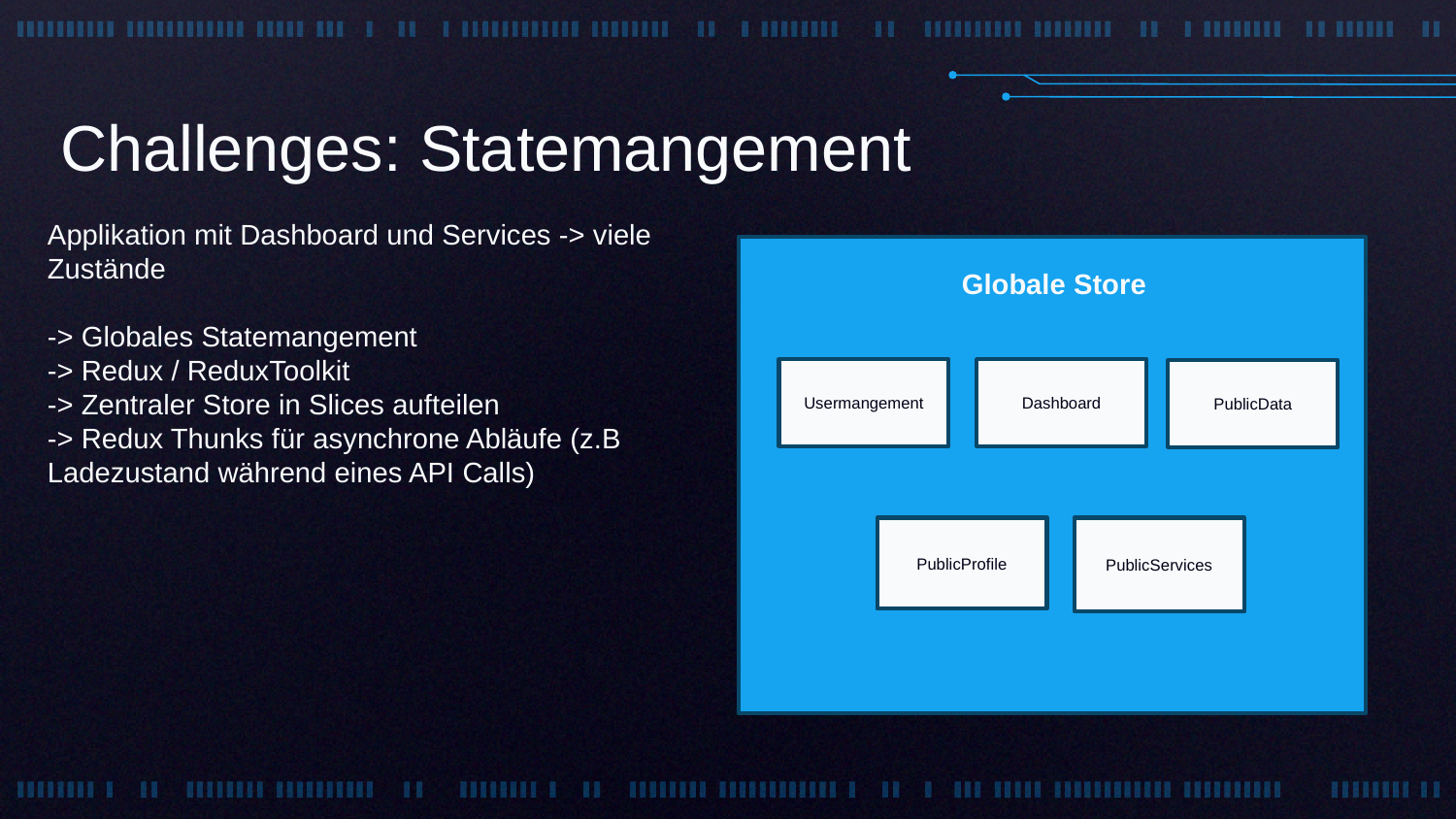

# Challenges: Statemangement
Applikation mit Dashboard und Services -> viele Zustände

-> Globales Statemangement
-> Redux / ReduxToolkit
-> Zentraler Store in Slices aufteilen
-> Redux Thunks für asynchrone Abläufe (z.B Ladezustand während eines API Calls)

Globale Store
Usermangement
Dashboard
PublicData
PublicProfile
PublicServices